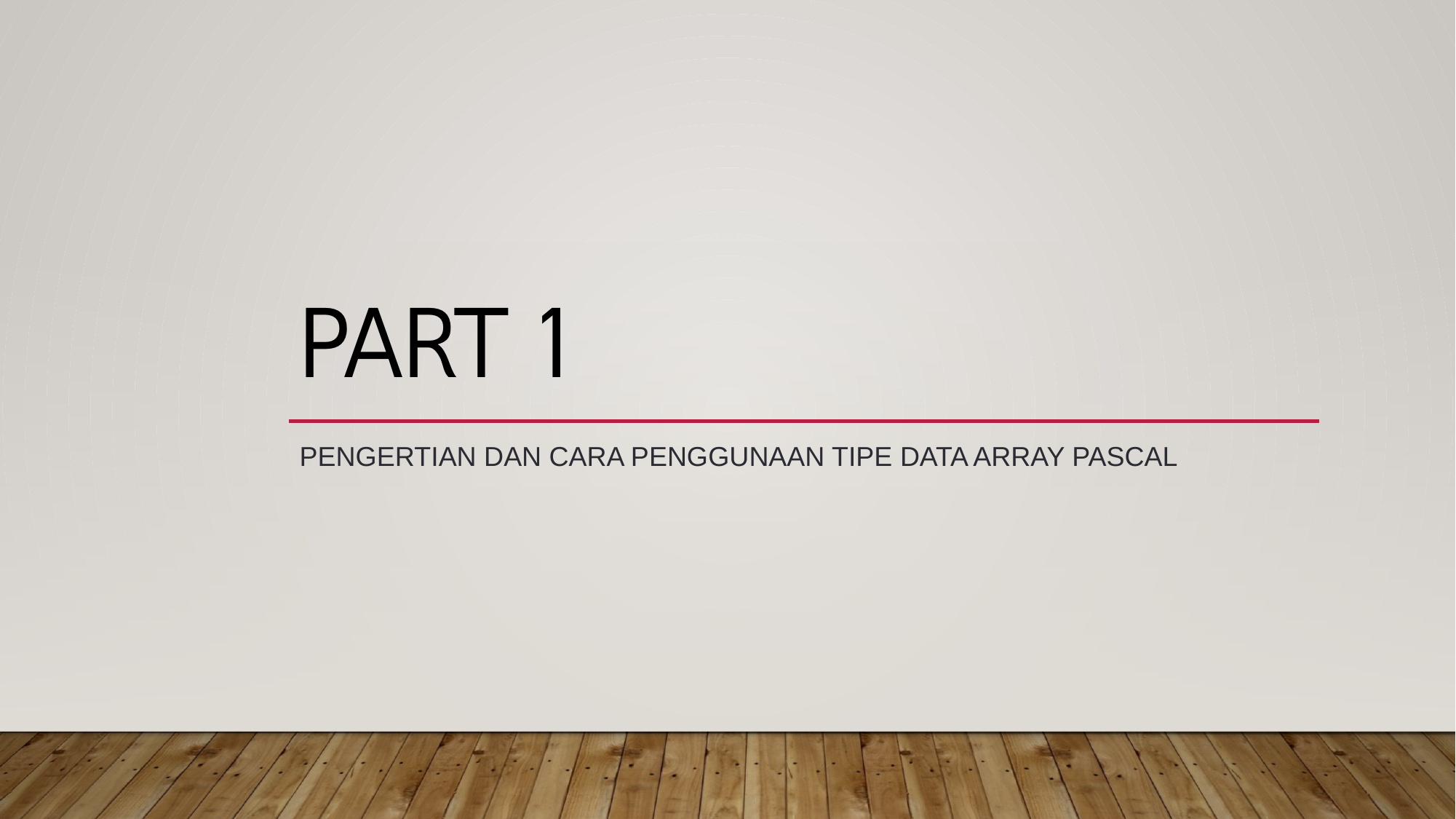

# PART 1
Pengertian dan Cara Penggunaan Tipe Data Array Pascal